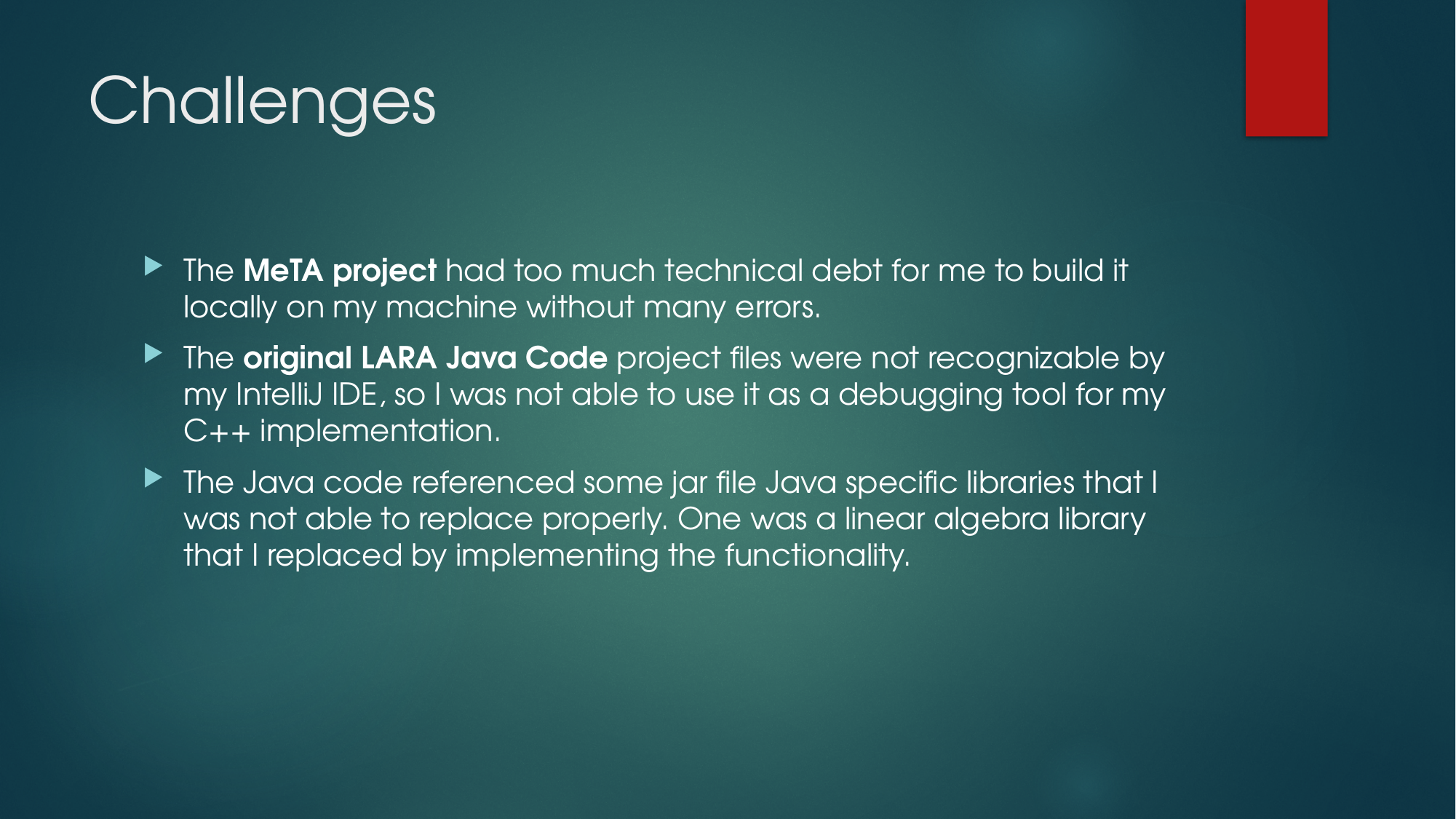

# Challenges
The MeTA project had too much technical debt for me to build it locally on my machine without many errors.
The original LARA Java Code project files were not recognizable by my IntelliJ IDE, so I was not able to use it as a debugging tool for my C++ implementation.
The Java code referenced some jar file Java specific libraries that I was not able to replace properly. One was a linear algebra library that I replaced by implementing the functionality.